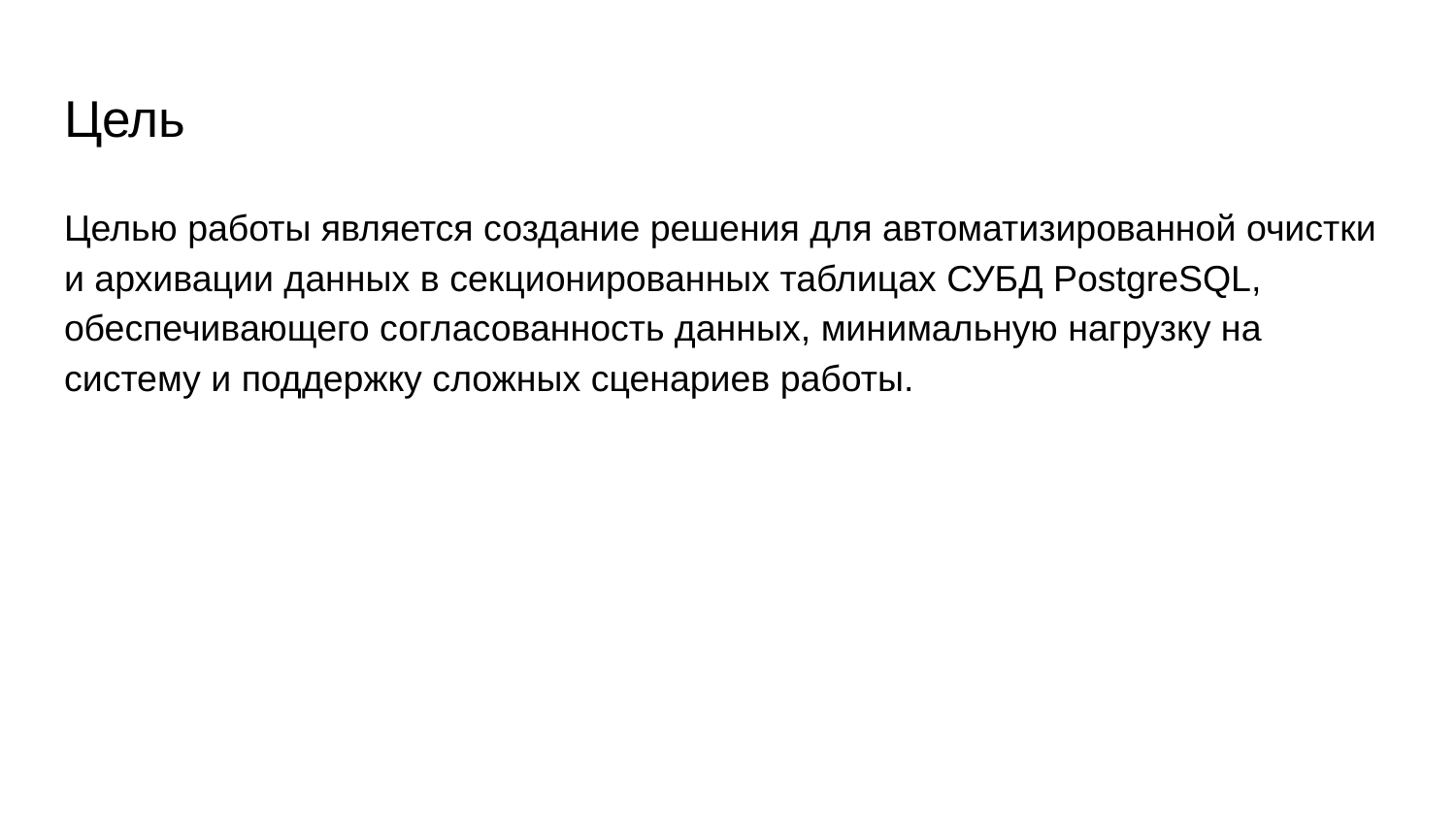

# Цель
Целью работы является создание решения для автоматизированной очистки и архивации данных в секционированных таблицах СУБД PostgreSQL, обеспечивающего согласованность данных, минимальную нагрузку на систему и поддержку сложных сценариев работы.